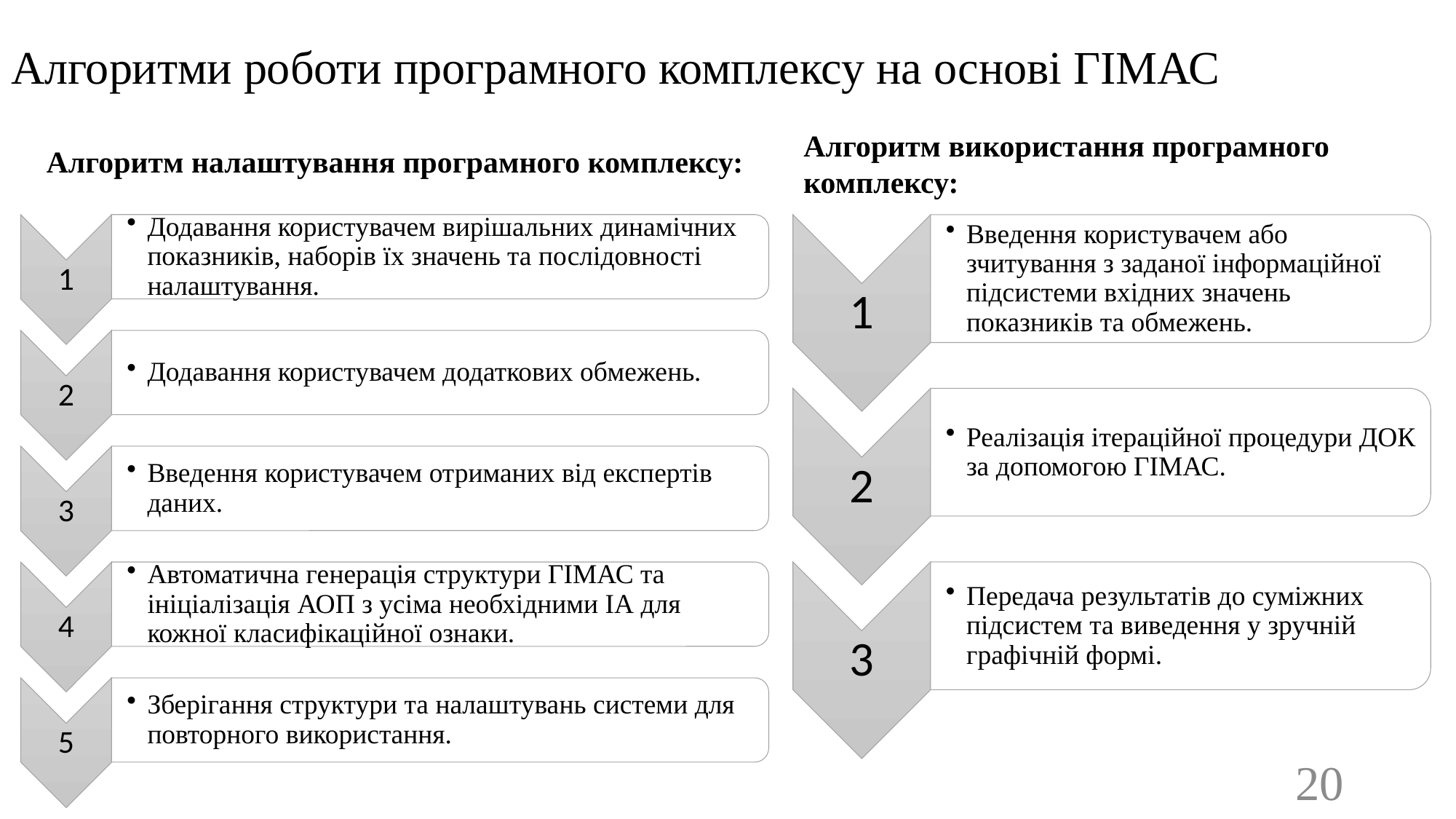

# Алгоритми роботи програмного комплексу на основі ГІМАС
Алгоритм використання програмного комплексу:
Алгоритм налаштування програмного комплексу:
1
Введення користувачем або зчитування з заданої інформаційної підсистеми вхідних значень показників та обмежень.
2
Реалізація ітераційної процедури ДОК за допомогою ГІМАС.
3
Передача результатів до суміжних підсистем та виведення у зручній графічній формі.
1
Додавання користувачем вирішальних динамічних показників, наборів їх значень та послідовності налаштування.
2
Додавання користувачем додаткових обмежень.
3
Введення користувачем отриманих від експертів даних.
4
Автоматична генерація структури ГІМАС та ініціалізація АОП з усіма необхідними ІА для кожної класифікаційної ознаки.
5
Зберігання структури та налаштувань системи для повторного використання.
20